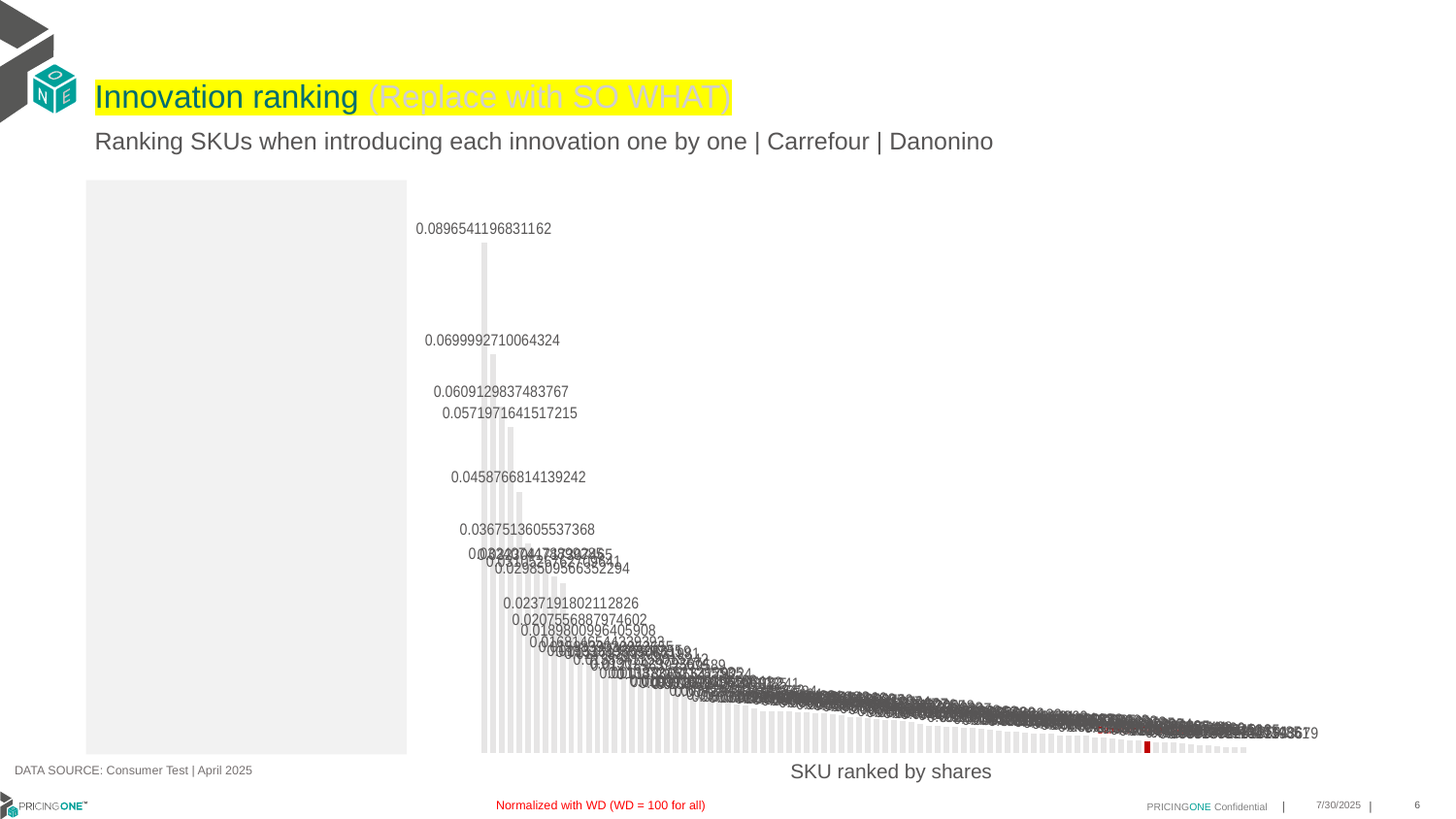

# Innovation ranking (Replace with SO WHAT)
Ranking SKUs when introducing each innovation one by one | Carrefour | Danonino

### Chart

| Category | Danonino Fresa 12x50g |
|---|---|
| Carrefour Natural 8x125g | 0.08965411968311622 |
| Danone Fresa 4x120g | 0.06999927100643237 |
| Carrefour Griego Natural 6x125g | 0.06091298374837673 |
| Carrefour Sabores Mix 16x125g | 0.05719716415172152 |
| Carrefour Griego Natural 1000g | 0.045876681413924175 |
| Danone Natural 8x120g | 0.0367513605537368 |
| Carrefour Griego Stracciatella 6x125g | 0.03240744788992852 |
| Carrefour Griego Fresa 6x125g | 0.03230417173074649 |
| Alpro Coco 400g | 0.031052676270964117 |
| Carrefour L-Casei Fresa/Plátano y Piña/Coco 12x100g | 0.029850956635229364 |
| Activia Natural 0% 8x120g | 0.023719180211282557 |
| Actimel Fresa 6x100g | 0.020755688797460235 |
| Carrefour Kefir 500g | 0.0189800996405908 |
| Carrefour Fresa & Plátano 8x125g | 0.016814654433939275 |
| Carrefour Bifidus Fresa 0% 4x125g | 0.015983903095265543 |
| Danone Mix Coco/Fresa/Frutos del Bosque/Macedoine 8x120g | 0.015333893092435467 |
| Activia Natural 0% 16x120g | 0.015161365508611897 |
| Activia Melocotón 0% 4x120g | 0.014792895063198136 |
| Activia Natural 8x120g | 0.013884115801524214 |
| Oikos Griego Natural 4x110g | 0.013074297936740007 |
| Carrefour Natural 0% 6x125g | 0.012789639250958863 |
| Vitalinea Fresa 0% 4x120g | 0.011387215212855338 |
| Danone Griego Stracciatella 4x110g | 0.011383461331290543 |
| Activia Cremoso Fresa 4x115g | 0.011306855477922413 |
| Danone Proteína Stracciatella 4x105g | 0.010047006858185987 |
| Danacol Limón 6x100g | 0.009891649196586411 |
| Oikos Griego Fresa 4x110g | 0.00972099409207982 |
| Activia Avena Nueces 4x115g | 0.009661217498108495 |
| Danone Griego Natural 4x110g | 0.00950043840312241 |
| La Lechera Fresa 2x125g | 0.008429490436584301 |
| Carrefour Fresa 0% 6x125g | 0.008228268585257341 |
| Activia Natural 0% 4x120g | 0.007775665681940398 |
| Carrefour Bifidus Natural 0% 6x125g | 0.007335972472071618 |
| Carrefour Proteína Plátano 400g | 0.0072494645244438145 |
| Carrefour Sabores Mix 12x125g | 0.007223879794133616 |
| Danonino Fresa 4x100g | 0.007167897651326489 |
| Actimel Natural 0% 6x100g | 0.007146209951341425 |
| Carrefour Bifidus Muesli 0% 4x125g | 0.007102315688674238 |
| YoPro Fresa 300g | 0.006978611151561955 |
| Carrefour Bifidus Frutos Rojos 4x125g | 0.006908867915135781 |
| Danonino Fresa 6x50g | 0.006726592559888071 |
| Danacol Natural 6x100g | 0.0065795422353379885 |
| Carrefour Kefir Mango Líquido 500g | 0.006306190893452073 |
| Activia Cremoso Lima/Limón 4x115g | 0.006213455741197638 |
| Carrefour Natural Líquido 500g | 0.0060307860657730725 |
| Carrefour Petit Fresa y Plátano 12x60g | 0.0059547128772150714 |
| El Pastoret Melocotón y Maracuyá 500g | 0.005743808112422755 |
| Carrefour Actuàlcol Tropical 8x100g | 0.0057129141297305504 |
| Carrefour L-Casei Fresa 0% 6x100g | 0.005569446928326479 |
| El Pastoret Kefir Natural 500g | 0.005304212560923376 |
| Danone Proteína Fresa 0% 270g | 0.005044343177902268 |
| Alpro Skyr Fresa 400g | 0.004709759407250979 |
| Actimel Natural 12x100g | 0.004647001438602386 |
| Nestlé Kefir Natural 6x100g | 0.004559196473191617 |
| Danonino Fresa 4x70g | 0.004510233563685778 |
| Danone Proteína Chocolate 4x120g | 0.004367935290096682 |
| Activia Muesli 0% 4x115g | 0.004291343896494334 |
| Carrefour Kefir Natural 4x125g | 0.00417203441918572 |
| Danacol Natural 12x100g | 0.00405071098091133 |
| Carrefour Soja Natural 6x100g | 0.0038054704839442137 |
| YoPro Pudding Chocolate 180g | 0.003739475068469102 |
| Oikos Griego Natural 900g | 0.0037083825230490946 |
| Danone Original Fresa 2x130g | 0.0034635078218815426 |
| Activia Piña 0% 4x120g | 0.0033011435546416133 |
| Nestlé Nesquik 6x60g | 0.003286858493255217 |
| Danone Griego Manzana Canela 4x110g | 0.003273368641805779 |
| Oikos Griego Caramelo 2x110g | 0.0030636143658779396 |
| Nestlé Kit Kat 2x115g | 0.0029883508803724966 |
| Carrefour Flan Huevo Proteico 2x160g | 0.0029855908506800895 |
| Alpro Arándanos/Fruitas Rojos 4x125g | 0.002960429490416583 |
| La Fageda Natural 4x125g | 0.0027079627995097322 |
| Carrefour Pudding Chocolate 200g | 0.0026592743512212523 |
| Danone Original 2x130g | 0.002434570196478088 |
| Activia Kefir Natural 345g | 0.0023699690569297413 |
| Activia Kefir Arándanos 320g | 0.0020840230237971877 |
| Nestlé Smarties 2x128g | 0.002046282100730954 |
| Danonino Fresa 12x50g | 0.0019761379017884206 |
| Alpro Postre Chocolate Negro 4x125g | 0.0018272715371474145 |
| Carrefour Skyr Natural 150g | 0.001809266285749797 |
| YoPro Natural 480g | 0.001800308049226655 |
| YoPro Arándanos 4x120g | 0.0015872113442892415 |
| Carrefour Kefir Avena Nueces 4x125g | 0.0014408898567545066 |
| Kaiku Natural Sin Lactose 4x125g | 0.0013228572788453567 |
| Reina Mousse Chocolate 2x100g | 0.0012933179941913469 |
| La Fageda Natural Azucarado 4x125g | 0.0010682400454259122 |
| Nestlé Kefir 150g | 0.0009609621788634851 |
| Danone Choco Flakes 102g | 0.0009107671327198614 |
| Valio Profeel Chocolate 180g | 0.000888228101543679 |
DATA SOURCE: Consumer Test | April 2025
SKU ranked by shares
Normalized with WD (WD = 100 for all)
7/30/2025
6